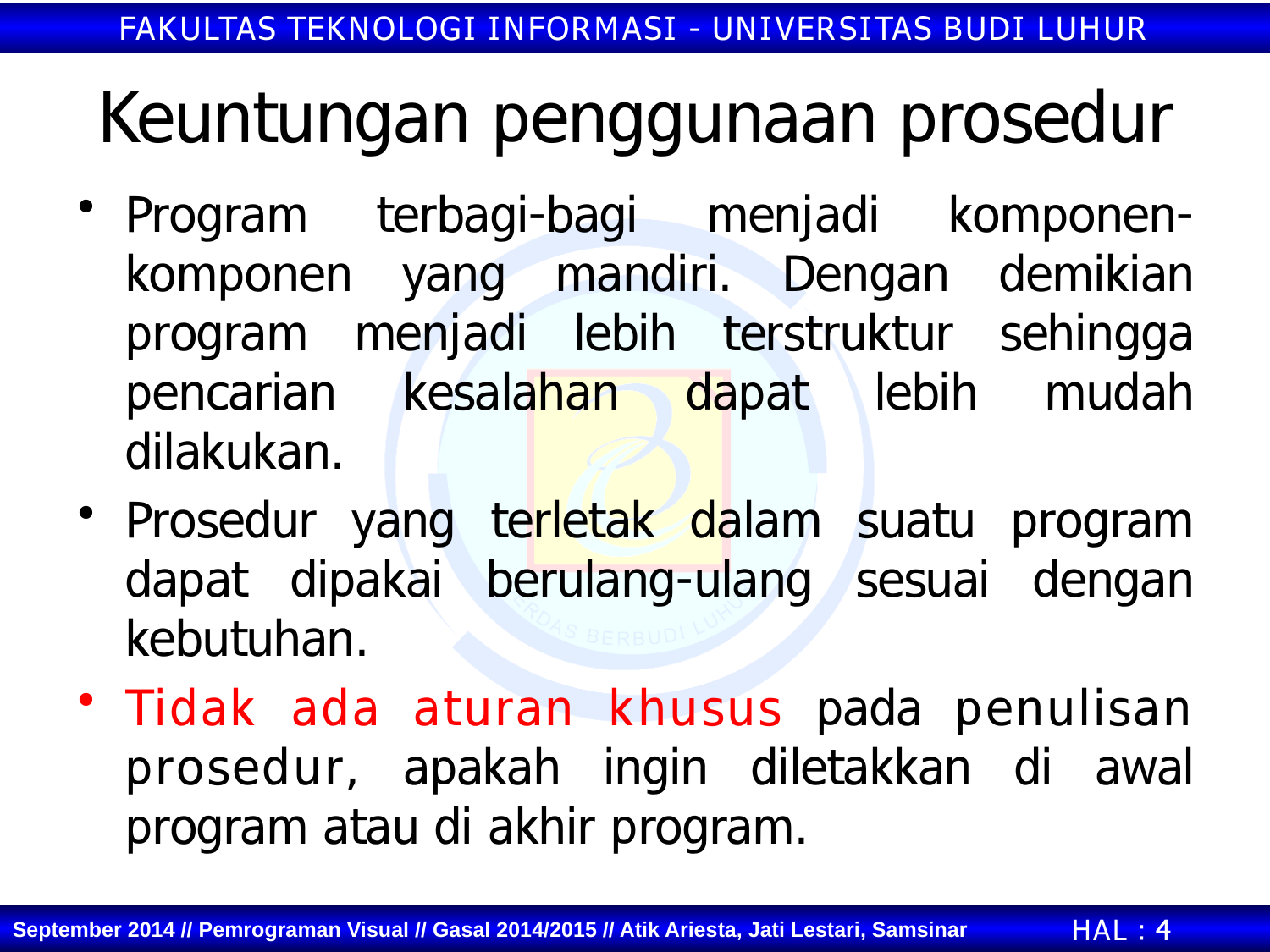

# Keuntungan penggunaan prosedur
Program terbagi-bagi menjadi komponen-komponen yang mandiri. Dengan demikian program menjadi lebih terstruktur sehingga pencarian kesalahan dapat lebih mudah dilakukan.
Prosedur yang terletak dalam suatu program dapat dipakai berulang-ulang sesuai dengan kebutuhan.
Tidak ada aturan khusus pada penulisan prosedur, apakah ingin diletakkan di awal program atau di akhir program.